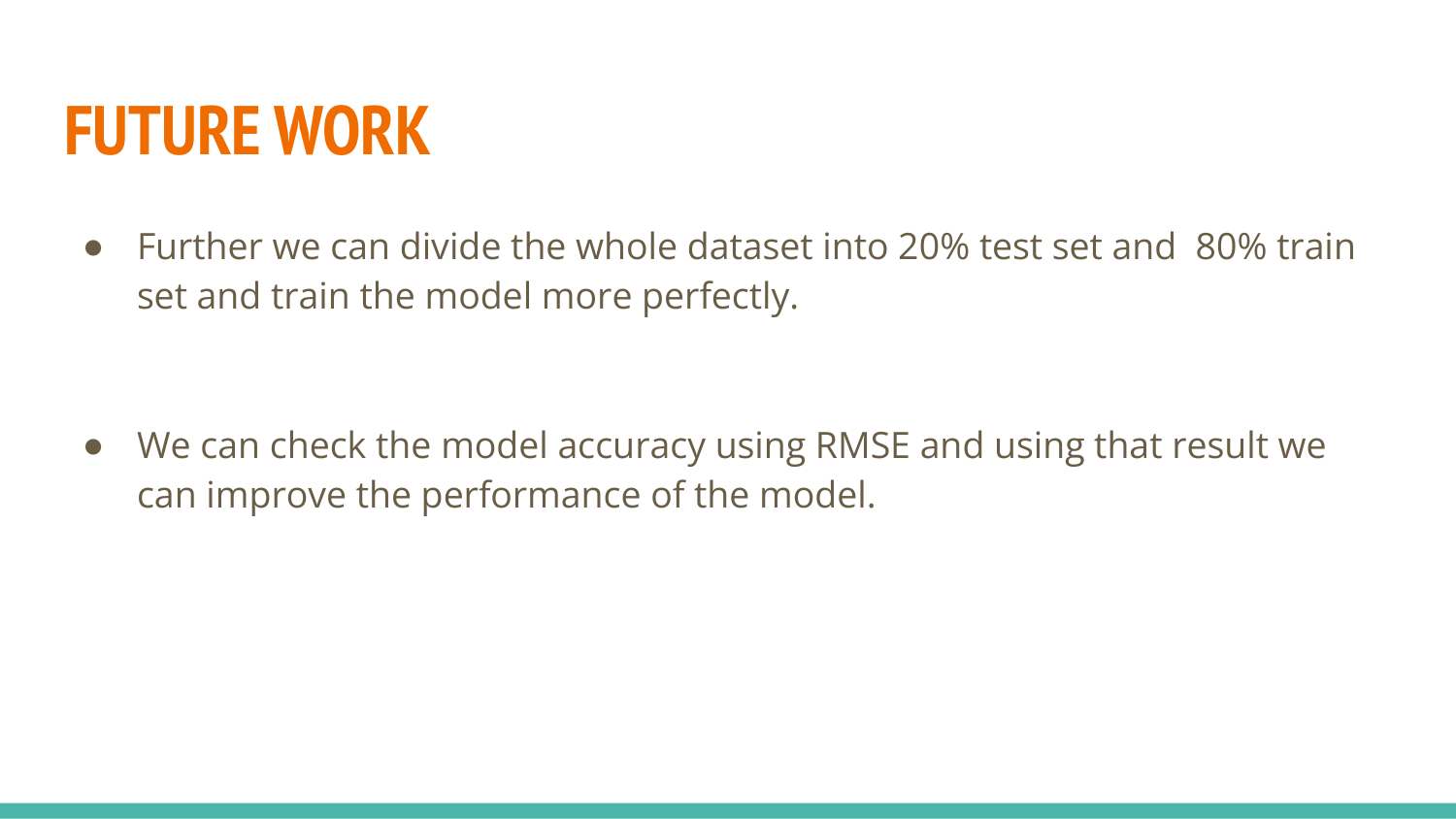

# FUTURE WORK
Further we can divide the whole dataset into 20% test set and  80% train set and train the model more perfectly.

We can check the model accuracy using RMSE and using that result we can improve the performance of the model.